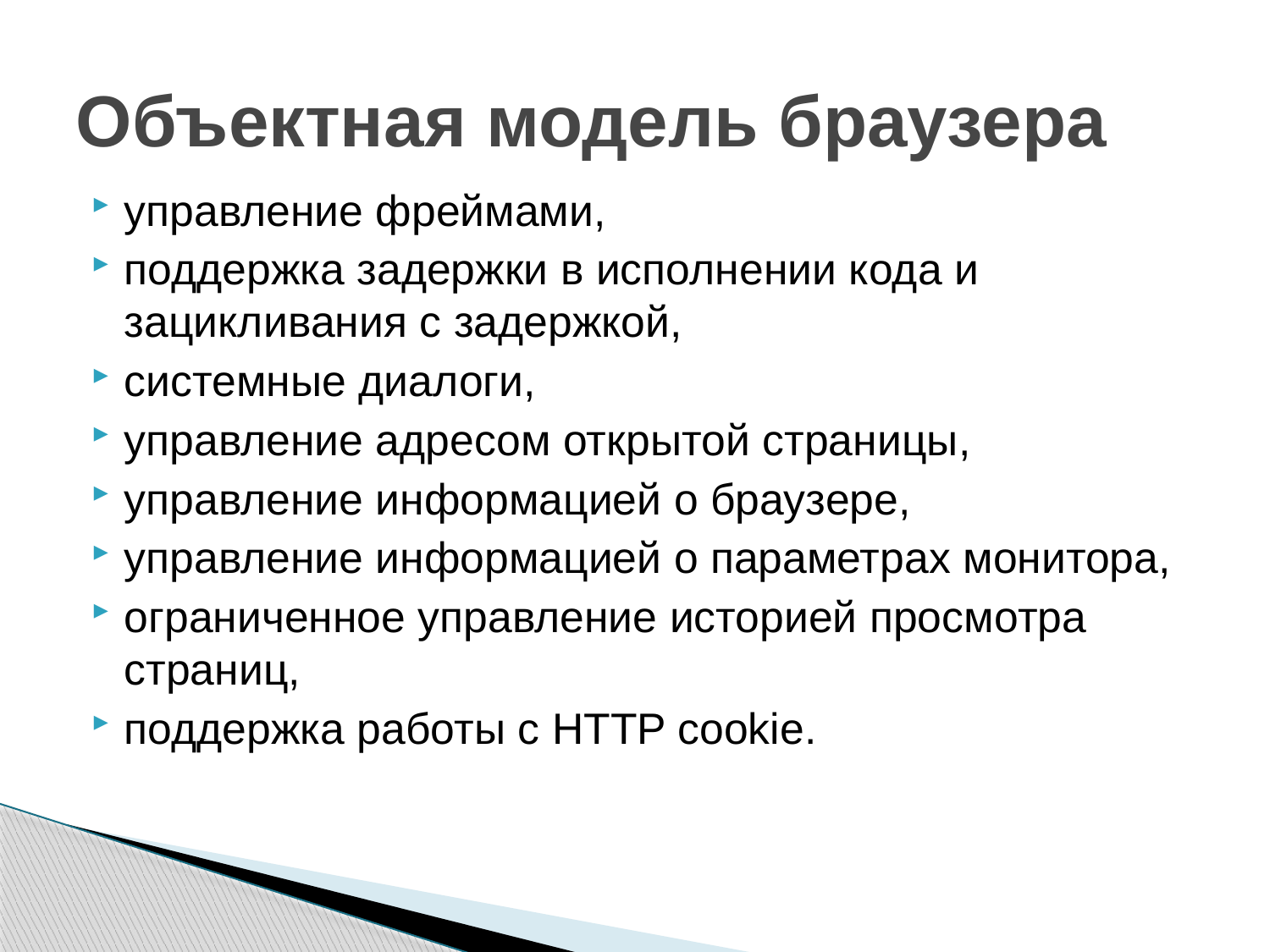

# Объектная модель браузера
управление фреймами,
поддержка задержки в исполнении кода и зацикливания с задержкой,
системные диалоги,
управление адресом открытой страницы,
управление информацией о браузере,
управление информацией о параметрах монитора,
ограниченное управление историей просмотра страниц,
поддержка работы с HTTP cookie.